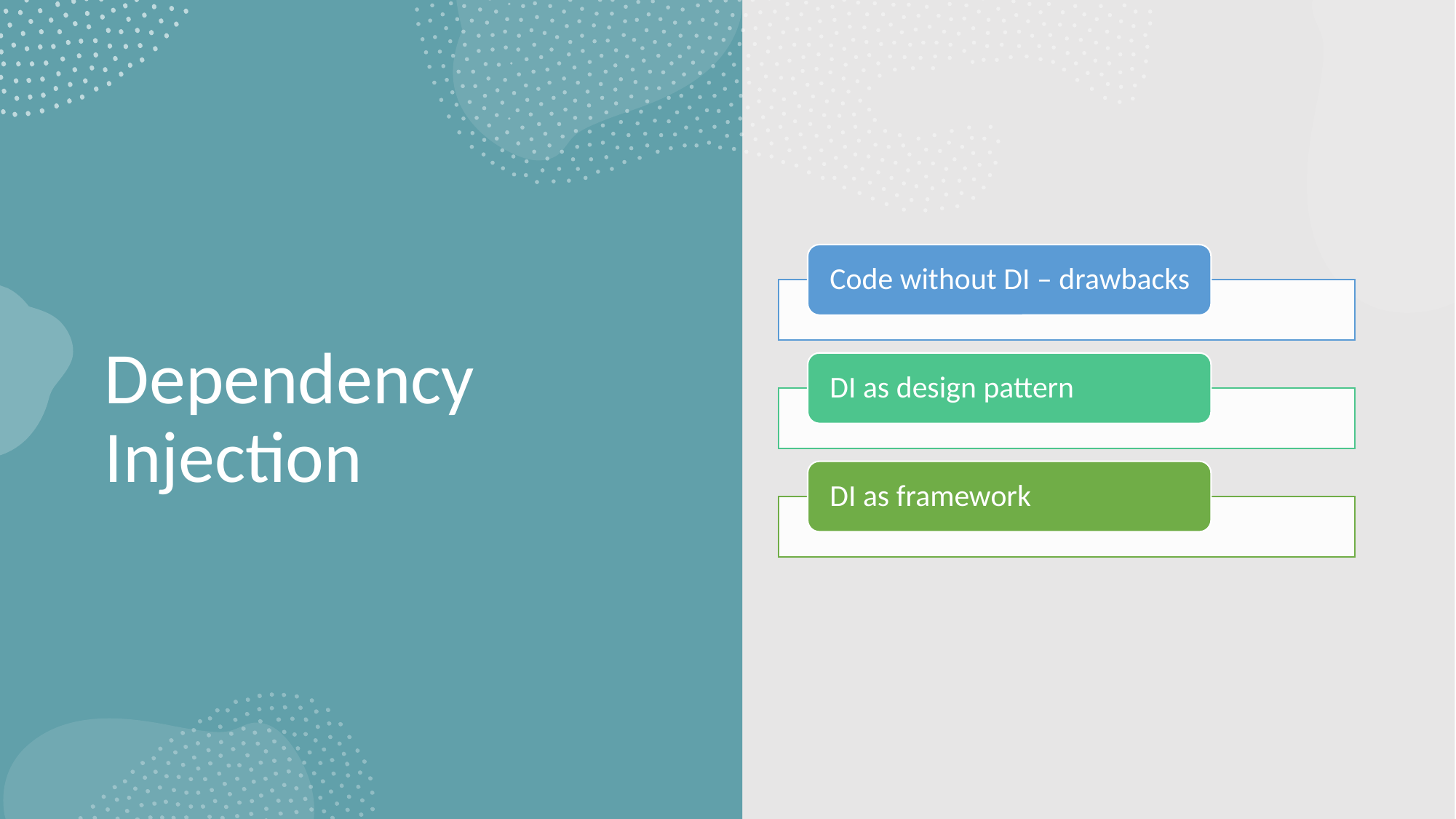

Code without DI – drawbacks
DI as design pattern
DI as framework
# Dependency Injection